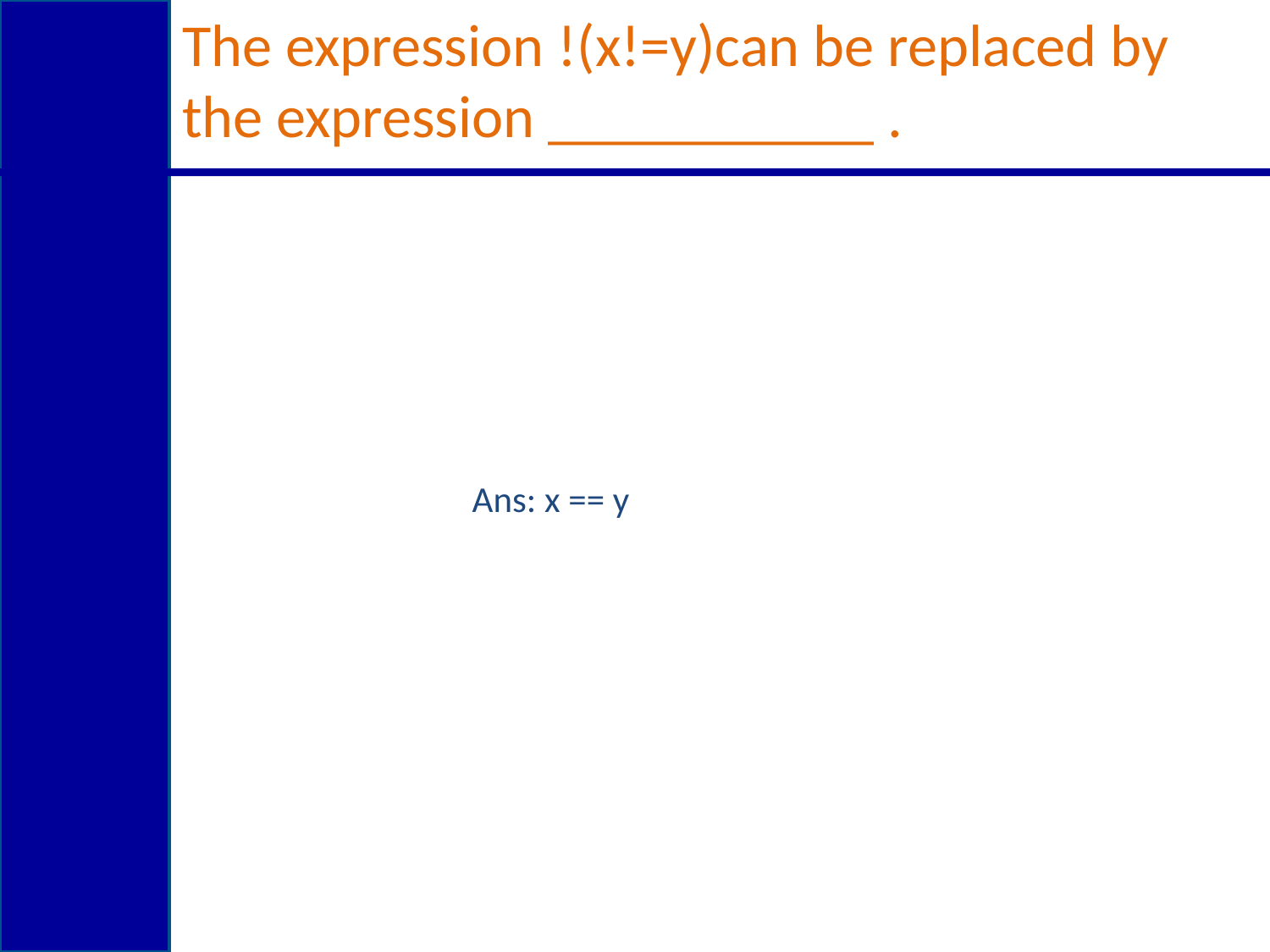

# The expression !(x!=y)can be replaced by the expression ___________ .

   Ans: x == y